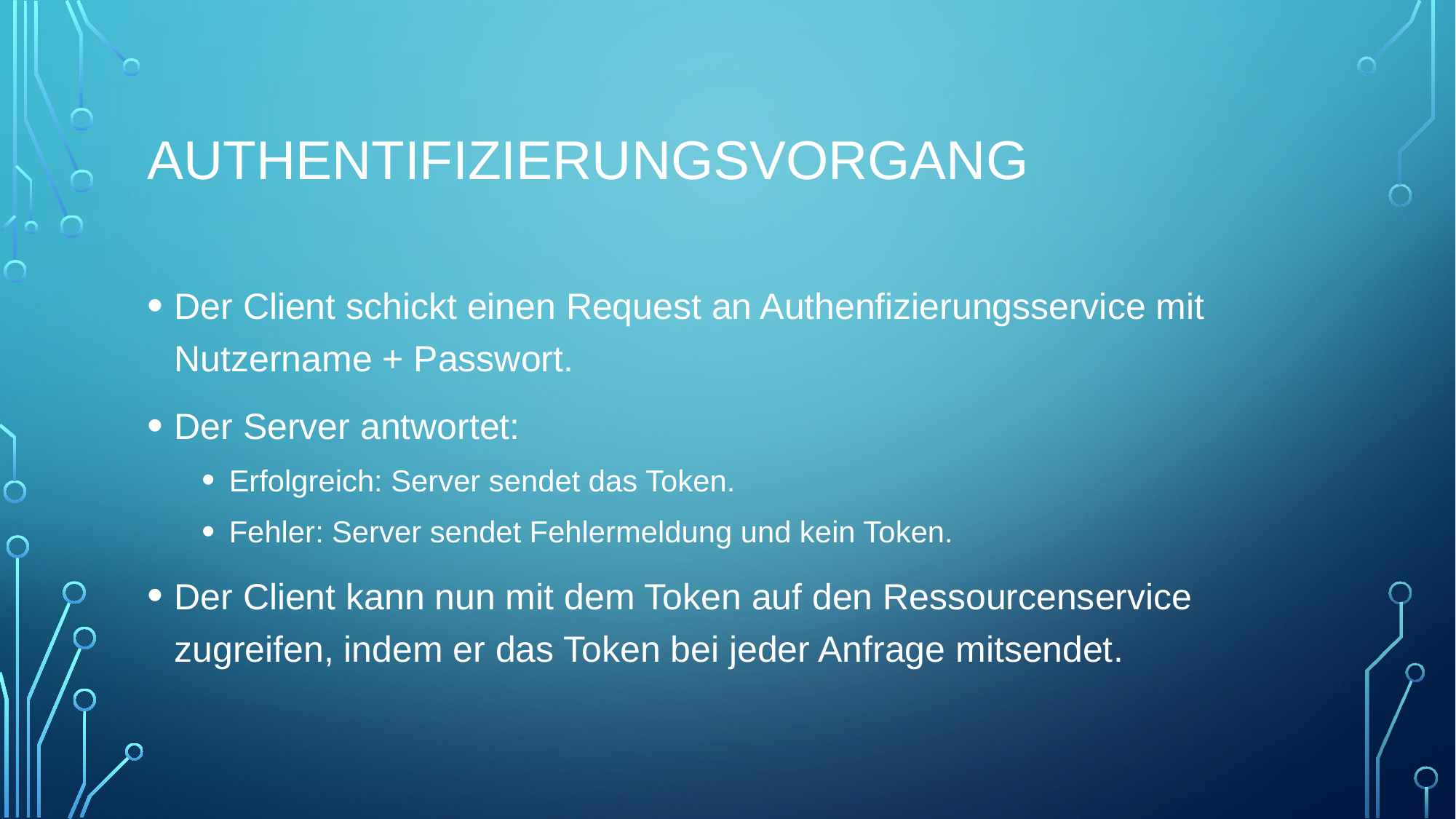

# Authentifizierungsvorgang
Der Client schickt einen Request an Authenfizierungsservice mit Nutzername + Passwort.
Der Server antwortet:
Erfolgreich: Server sendet das Token.
Fehler: Server sendet Fehlermeldung und kein Token.
Der Client kann nun mit dem Token auf den Ressourcenservice zugreifen, indem er das Token bei jeder Anfrage mitsendet.